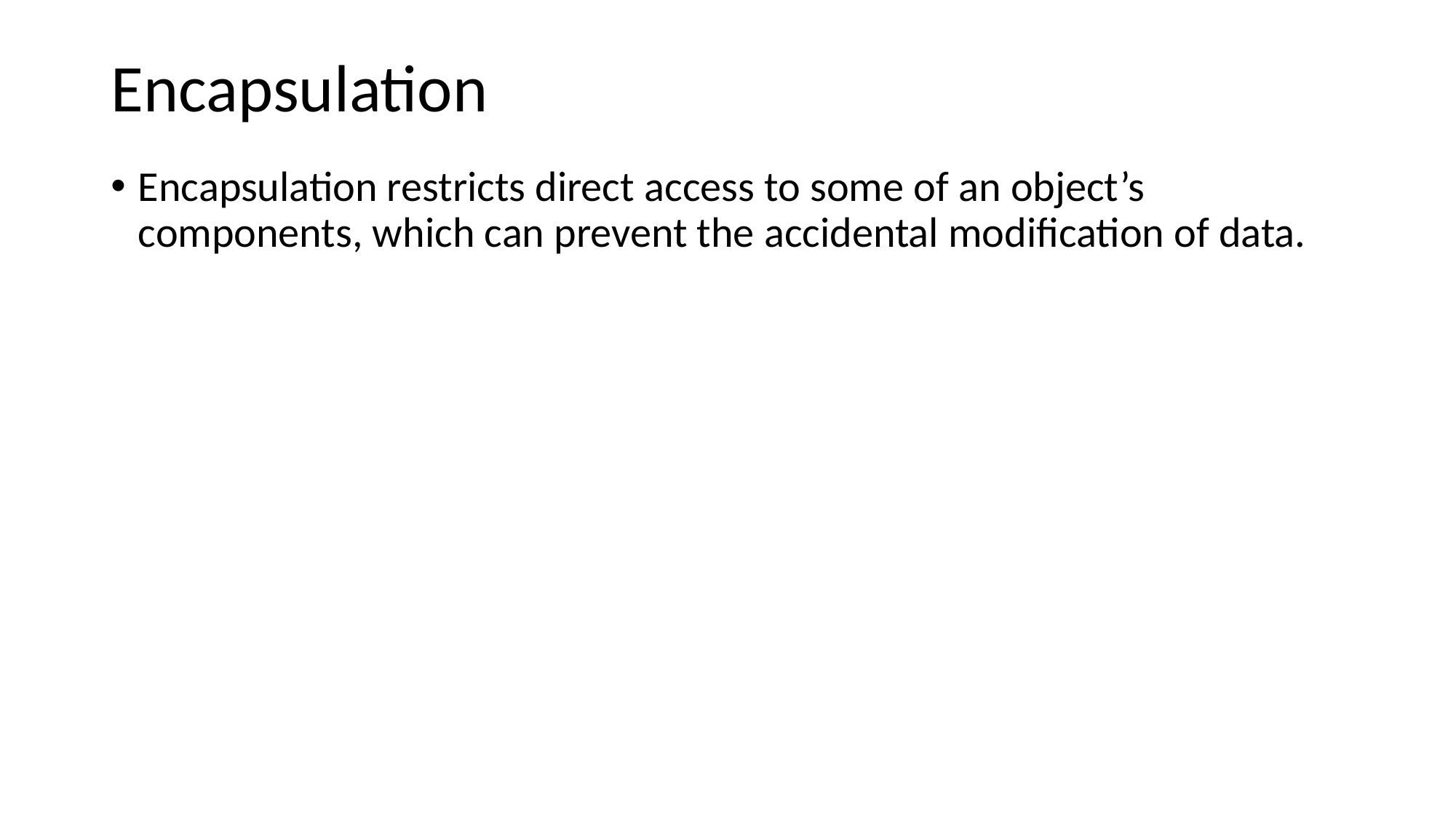

# Encapsulation
Encapsulation restricts direct access to some of an object’s components, which can prevent the accidental modification of data.